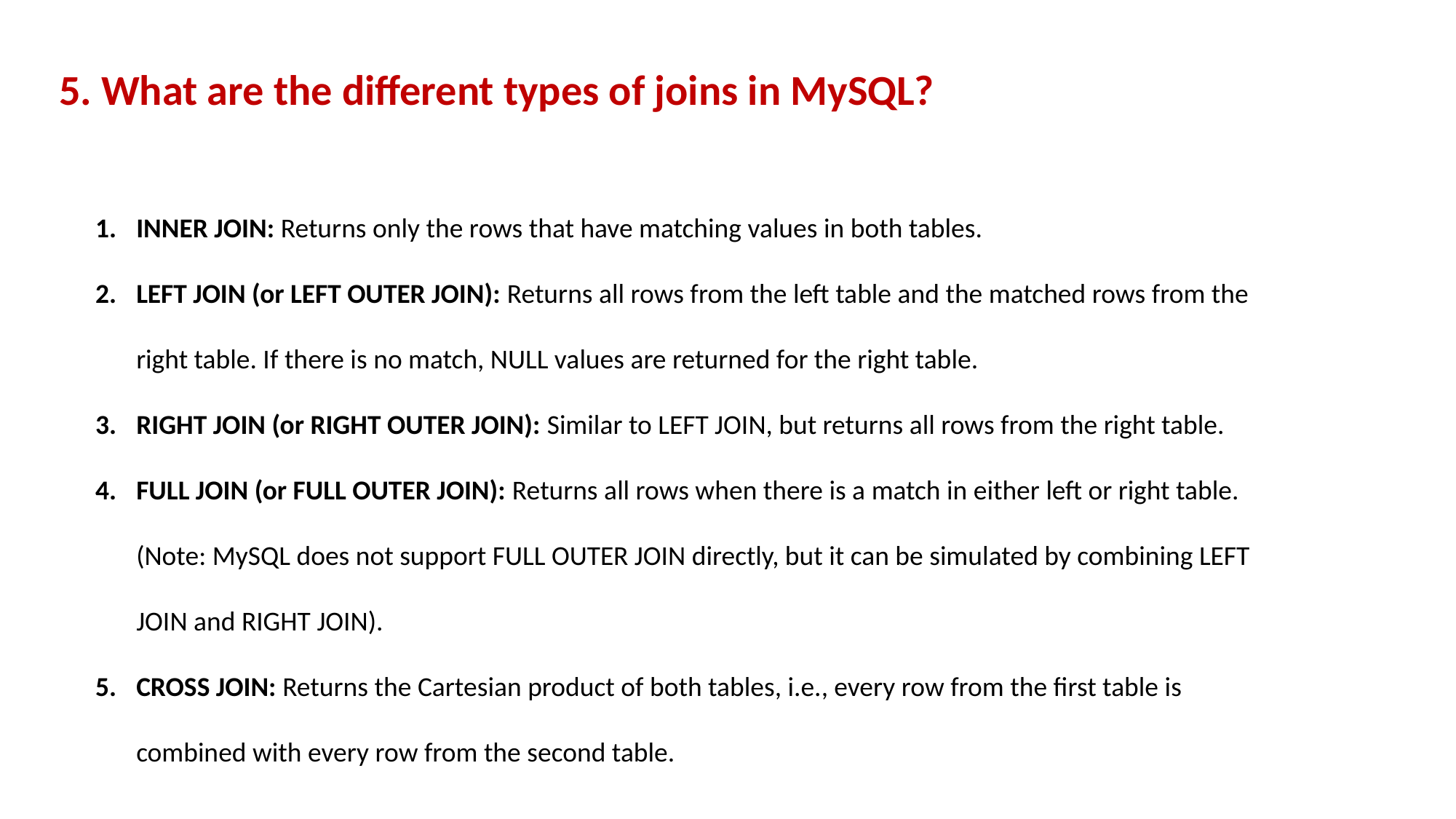

5. What are the different types of joins in MySQL?
INNER JOIN: Returns only the rows that have matching values in both tables.
LEFT JOIN (or LEFT OUTER JOIN): Returns all rows from the left table and the matched rows from the right table. If there is no match, NULL values are returned for the right table.
RIGHT JOIN (or RIGHT OUTER JOIN): Similar to LEFT JOIN, but returns all rows from the right table.
FULL JOIN (or FULL OUTER JOIN): Returns all rows when there is a match in either left or right table. (Note: MySQL does not support FULL OUTER JOIN directly, but it can be simulated by combining LEFT JOIN and RIGHT JOIN).
CROSS JOIN: Returns the Cartesian product of both tables, i.e., every row from the first table is combined with every row from the second table.